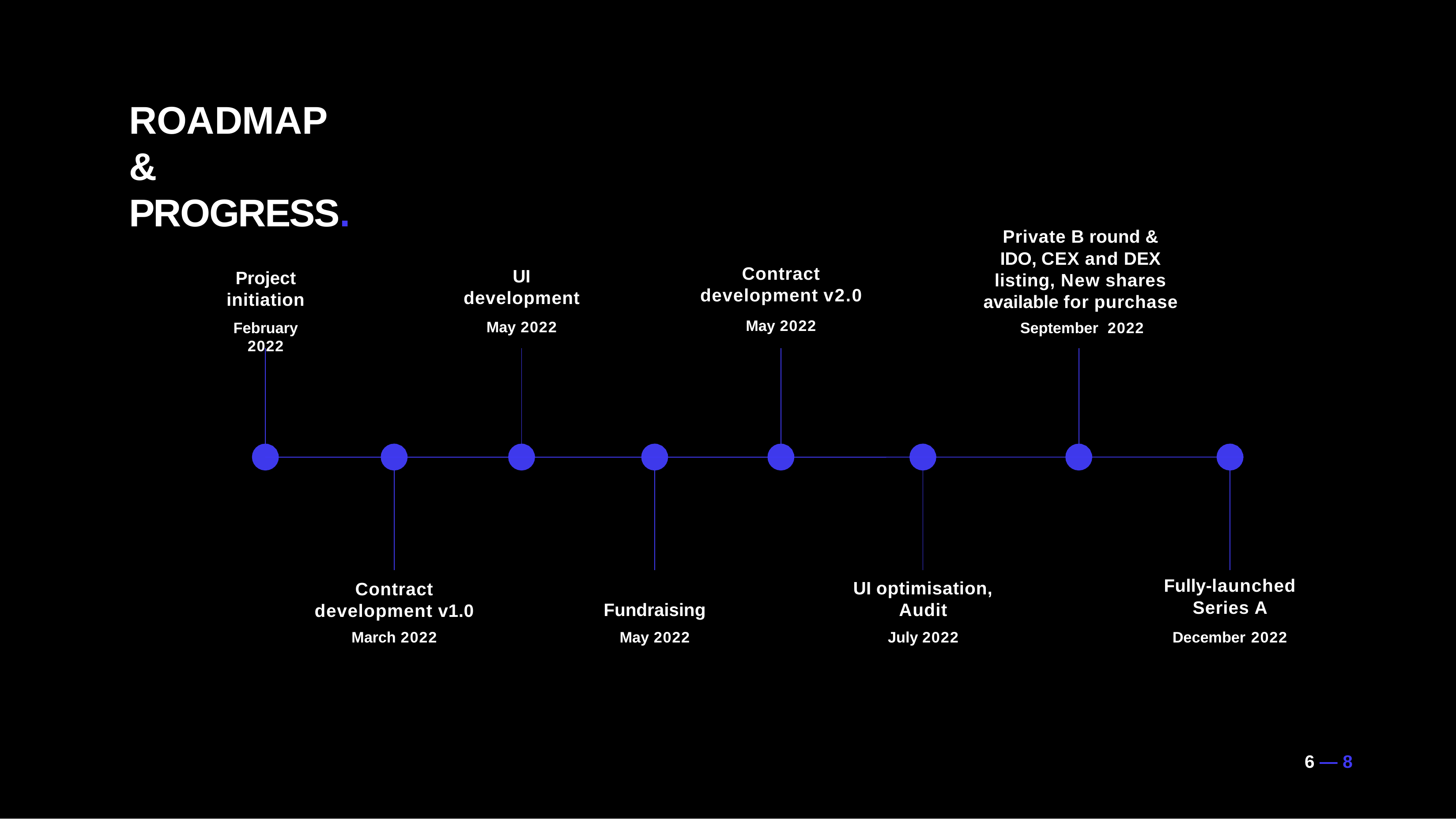

# ROADMAP
& PROGRESS.
Private B round & IDO, CEX and DEX listing, New shares available for purchase
September  2022
Contract development v2.0
May 2022
UI
development
May 2022
Project initiation
February 2022

Fully-launched Series A
December 2022
UI optimisation, Audit
July 2022
Contract development v1.0
March 2022
Fundraising
May 2022
6 — 8